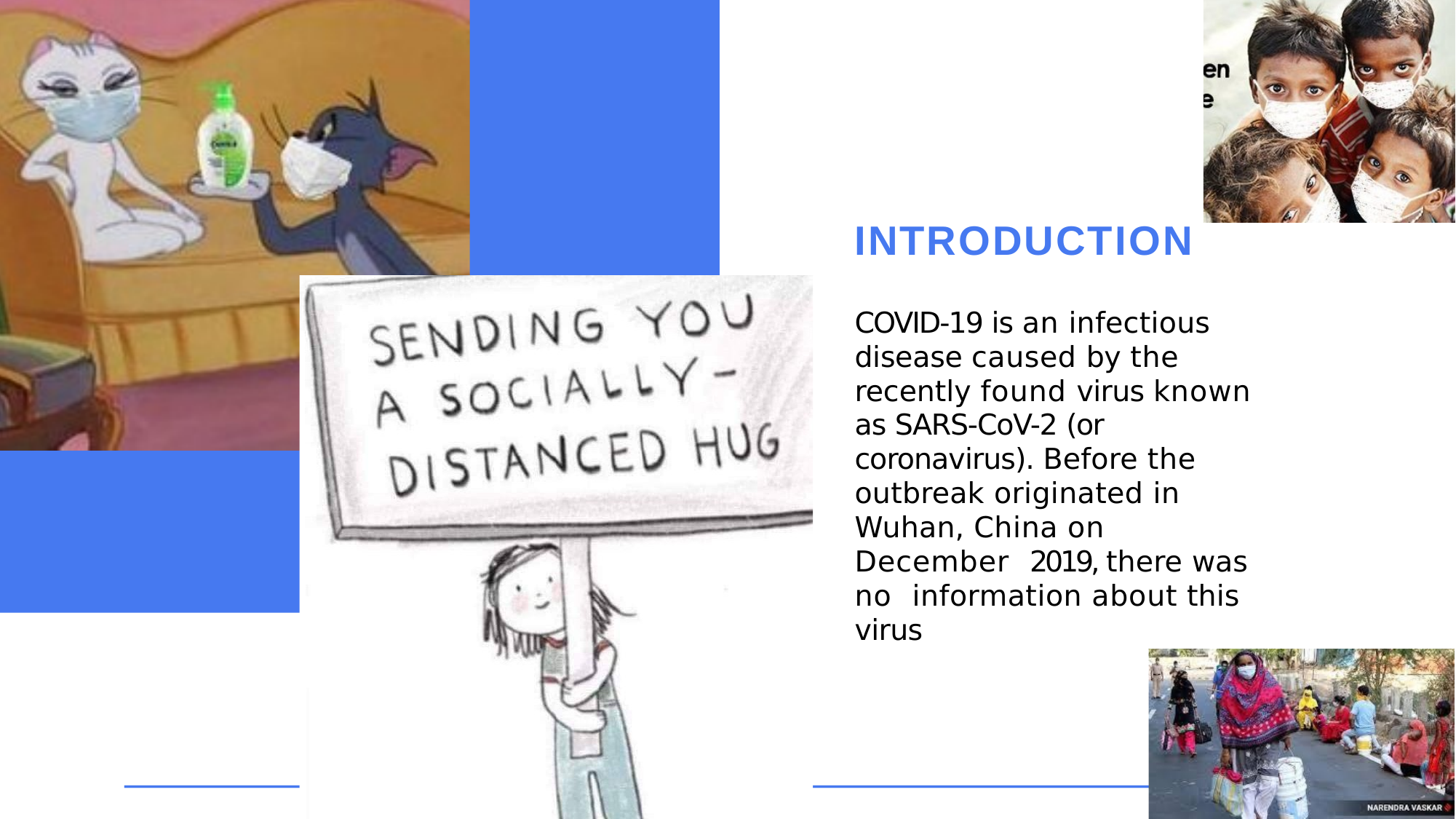

# INTRODUCTION
COVID-19 is an infectious  disease caused by the  recently found virus known  as SARS-CoV-2 (or  coronavirus). Before the  outbreak originated in  Wuhan, China on December  2019, there was no  information about this virus
COVID-19